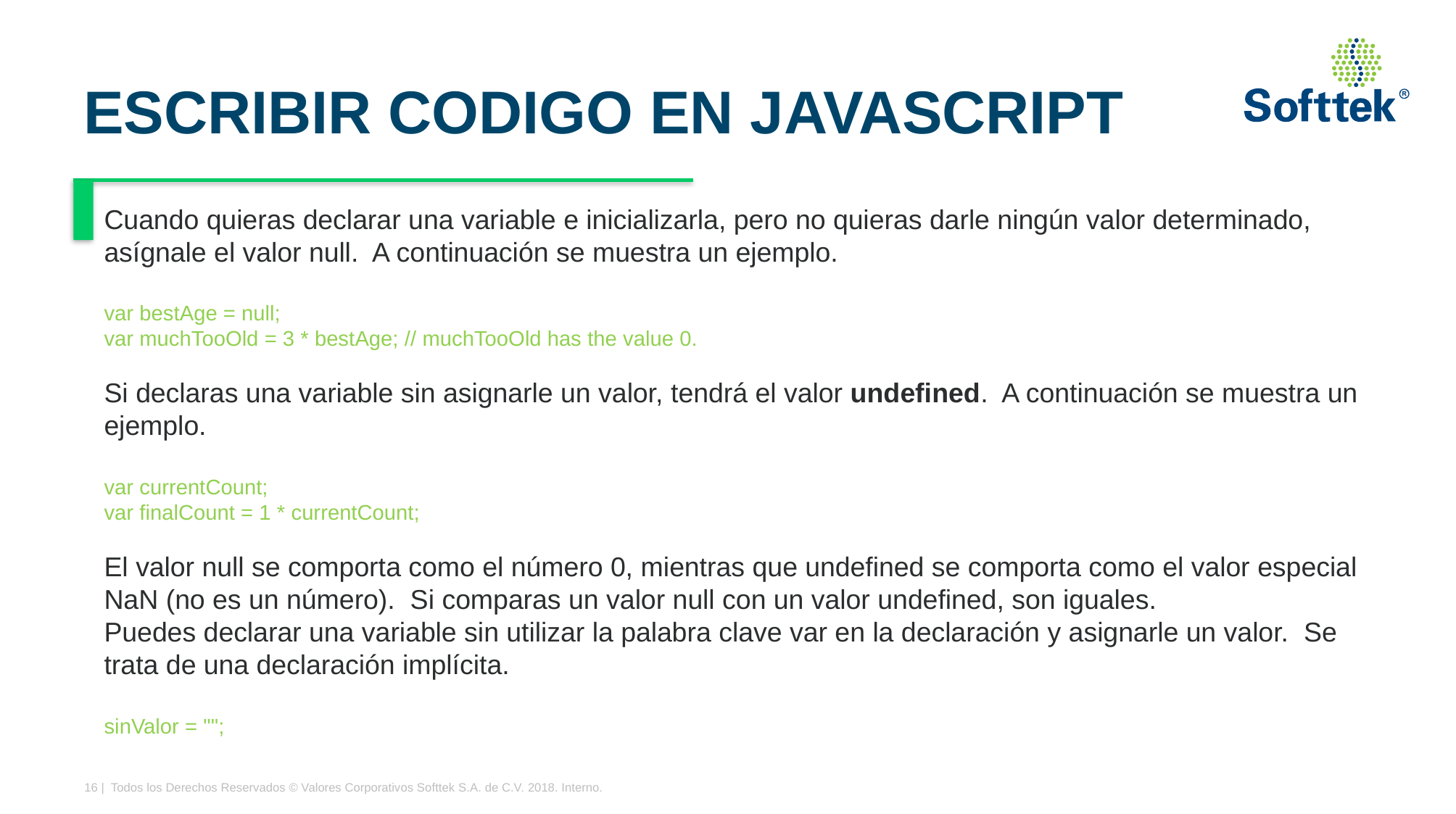

# ESCRIBIR CODIGO EN JAVASCRIPT

Cuando quieras declarar una variable e inicializarla, pero no quieras darle ningún valor determinado, asígnale el valor null.  A continuación se muestra un ejemplo.

var bestAge = null;
var muchTooOld = 3 * bestAge; // muchTooOld has the value 0.

Si declaras una variable sin asignarle un valor, tendrá el valor undefined.  A continuación se muestra un ejemplo.

var currentCount;
var finalCount = 1 * currentCount;

El valor null se comporta como el número 0, mientras que undefined se comporta como el valor especial NaN (no es un número).  Si comparas un valor null con un valor undefined, son iguales.
Puedes declarar una variable sin utilizar la palabra clave var en la declaración y asignarle un valor.  Se trata de una declaración implícita.

sinValor = "";